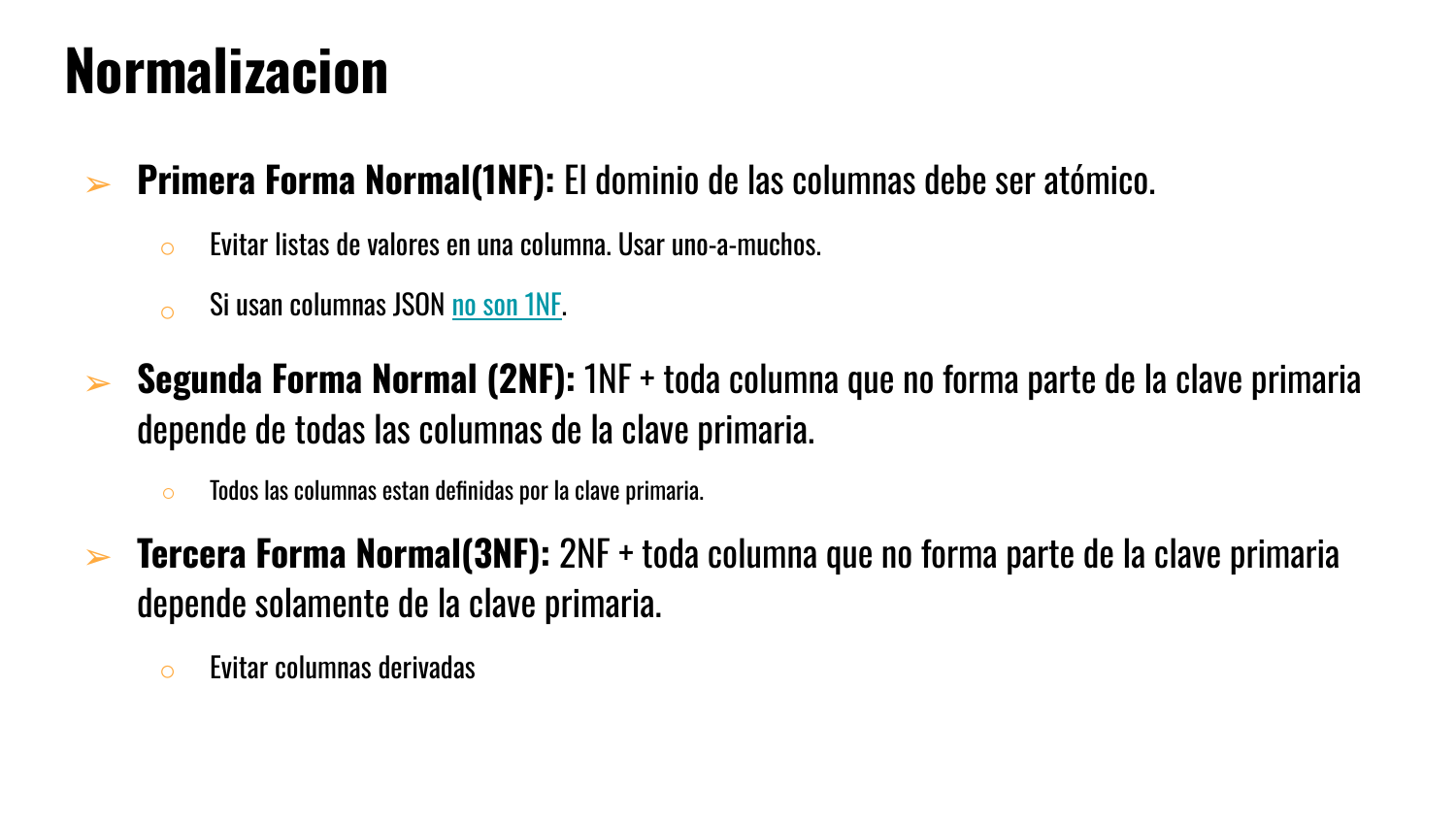

# Normalizacion
Primera Forma Normal(1NF): El dominio de las columnas debe ser atómico.
Evitar listas de valores en una columna. Usar uno-a-muchos.
Si usan columnas JSON no son 1NF.
Segunda Forma Normal (2NF): 1NF + toda columna que no forma parte de la clave primaria depende de todas las columnas de la clave primaria.
Todos las columnas estan definidas por la clave primaria.
Tercera Forma Normal(3NF): 2NF + toda columna que no forma parte de la clave primaria depende solamente de la clave primaria.
Evitar columnas derivadas